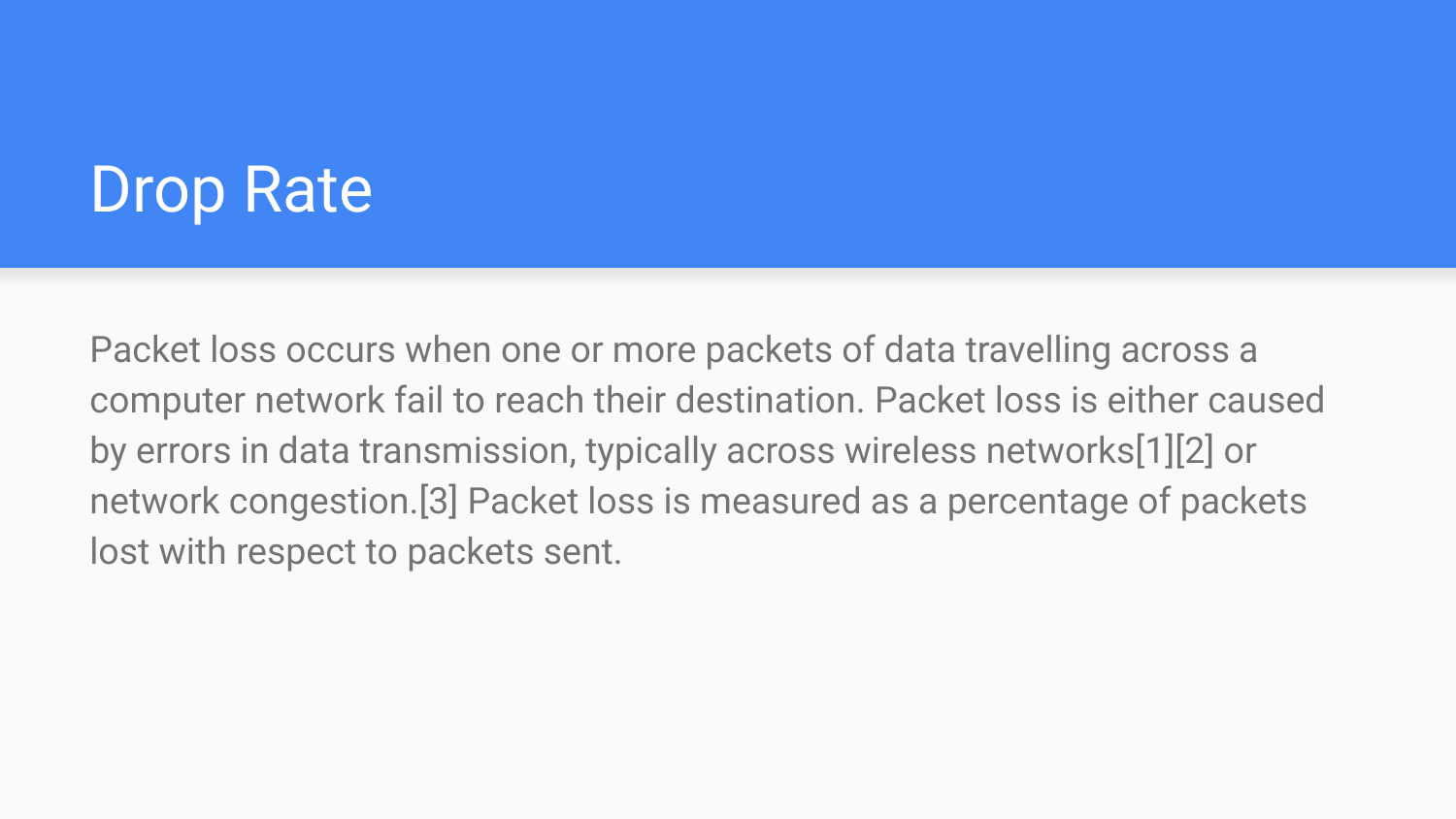

# Drop Rate
Packet loss occurs when one or more packets of data travelling across a computer network fail to reach their destination. Packet loss is either caused by errors in data transmission, typically across wireless networks[1][2] or network congestion.[3] Packet loss is measured as a percentage of packets lost with respect to packets sent.